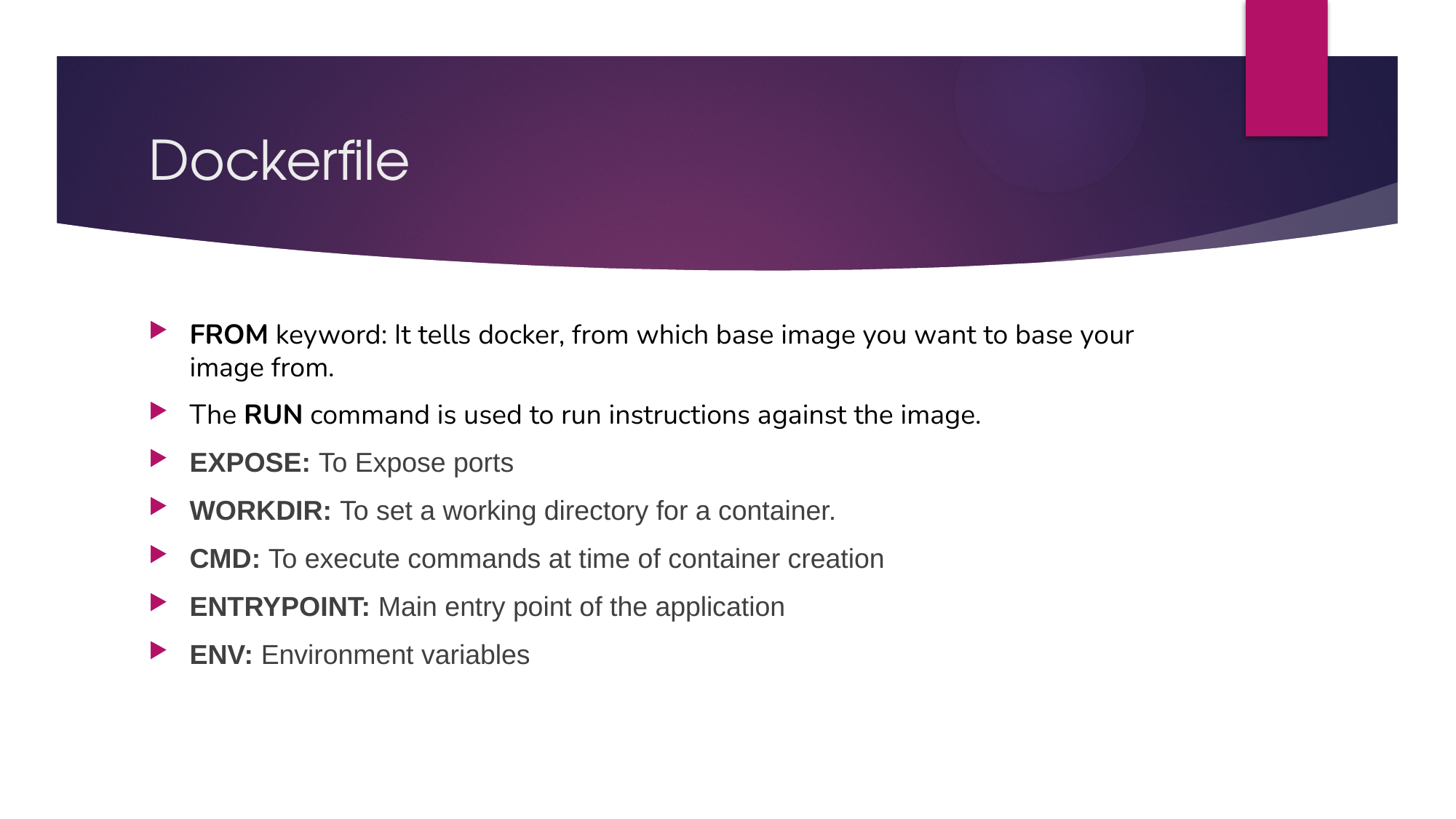

# Dockerfile
FROM keyword: It tells docker, from which base image you want to base your image from.
The RUN command is used to run instructions against the image.
EXPOSE: To Expose ports
WORKDIR: To set a working directory for a container.
CMD: To execute commands at time of container creation
ENTRYPOINT: Main entry point of the application
ENV: Environment variables